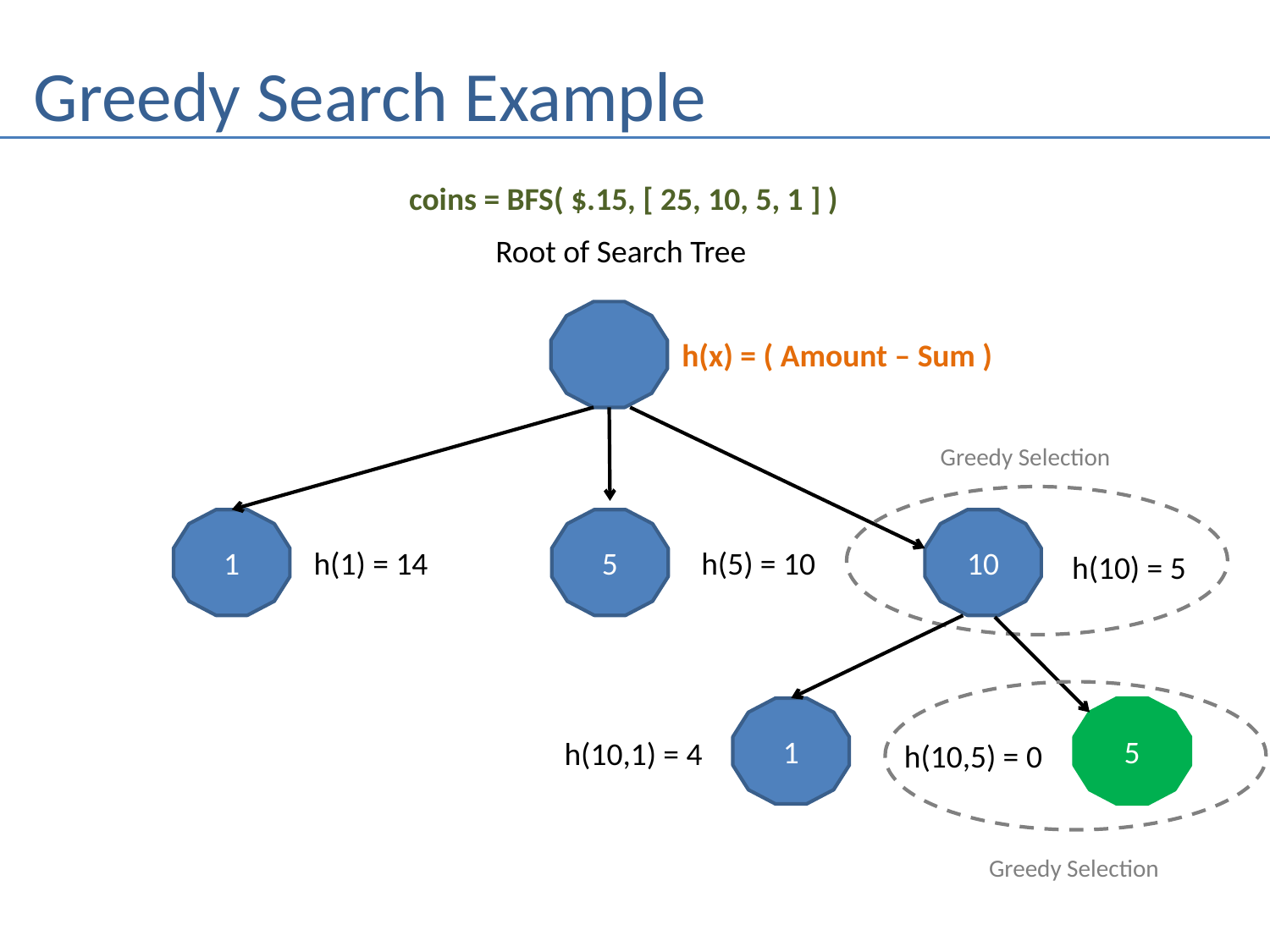

# Greedy Search Example
coins = BFS( $.15, [ 25, 10, 5, 1 ] )
Root of Search Tree

h(x) = ( Amount – Sum )
Greedy Selection

1
5
10
h(1) = 14
h(5) = 10
h(10) = 5

1
5
h(10,1) = 4
h(10,5) = 0
Greedy Selection